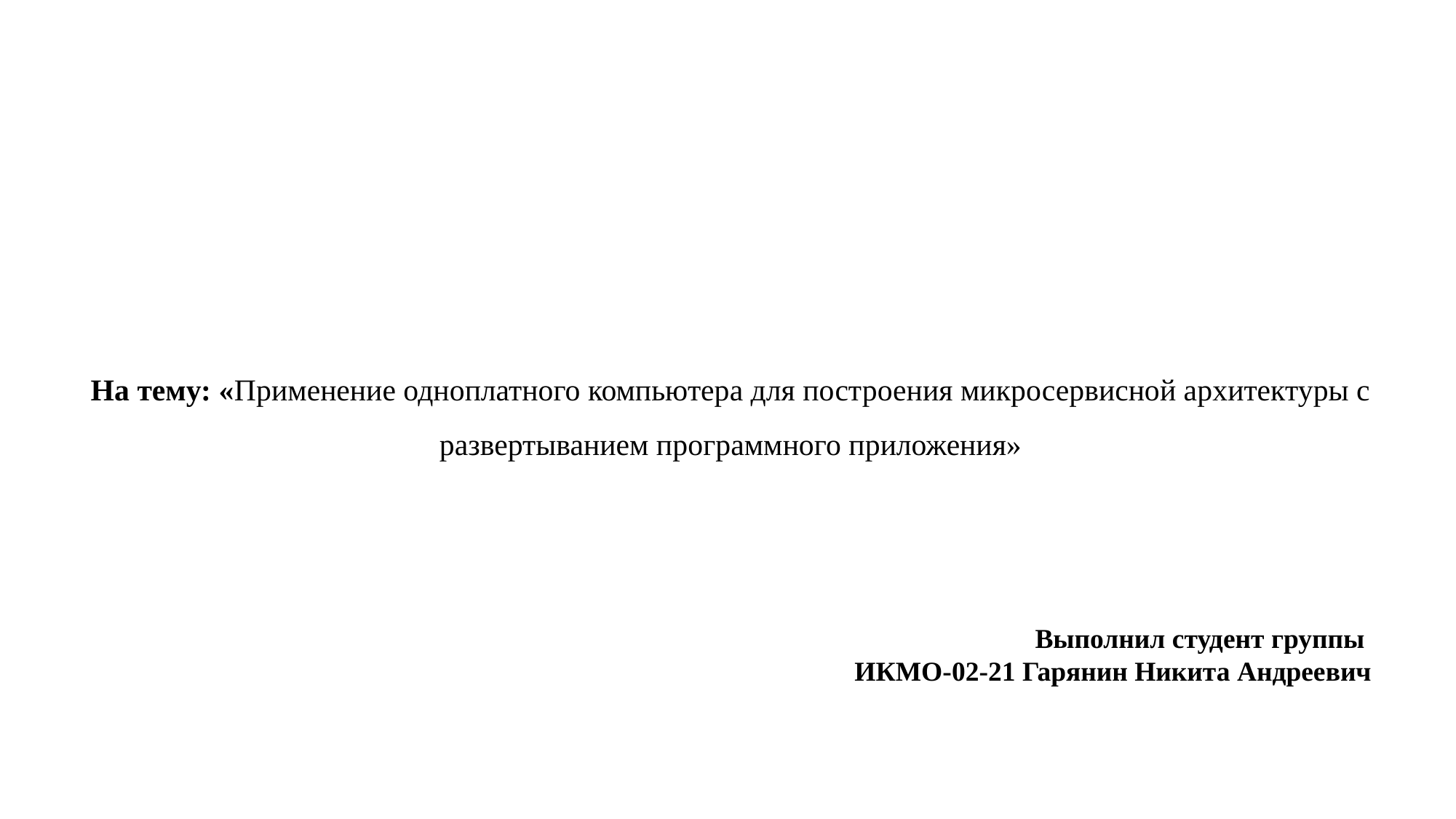

На тему: «Применение одноплатного компьютера для построения микросервисной архитектуры с развертыванием программного приложения»
Выполнил студент группы
ИКМО-02-21 Гарянин Никита Андреевич